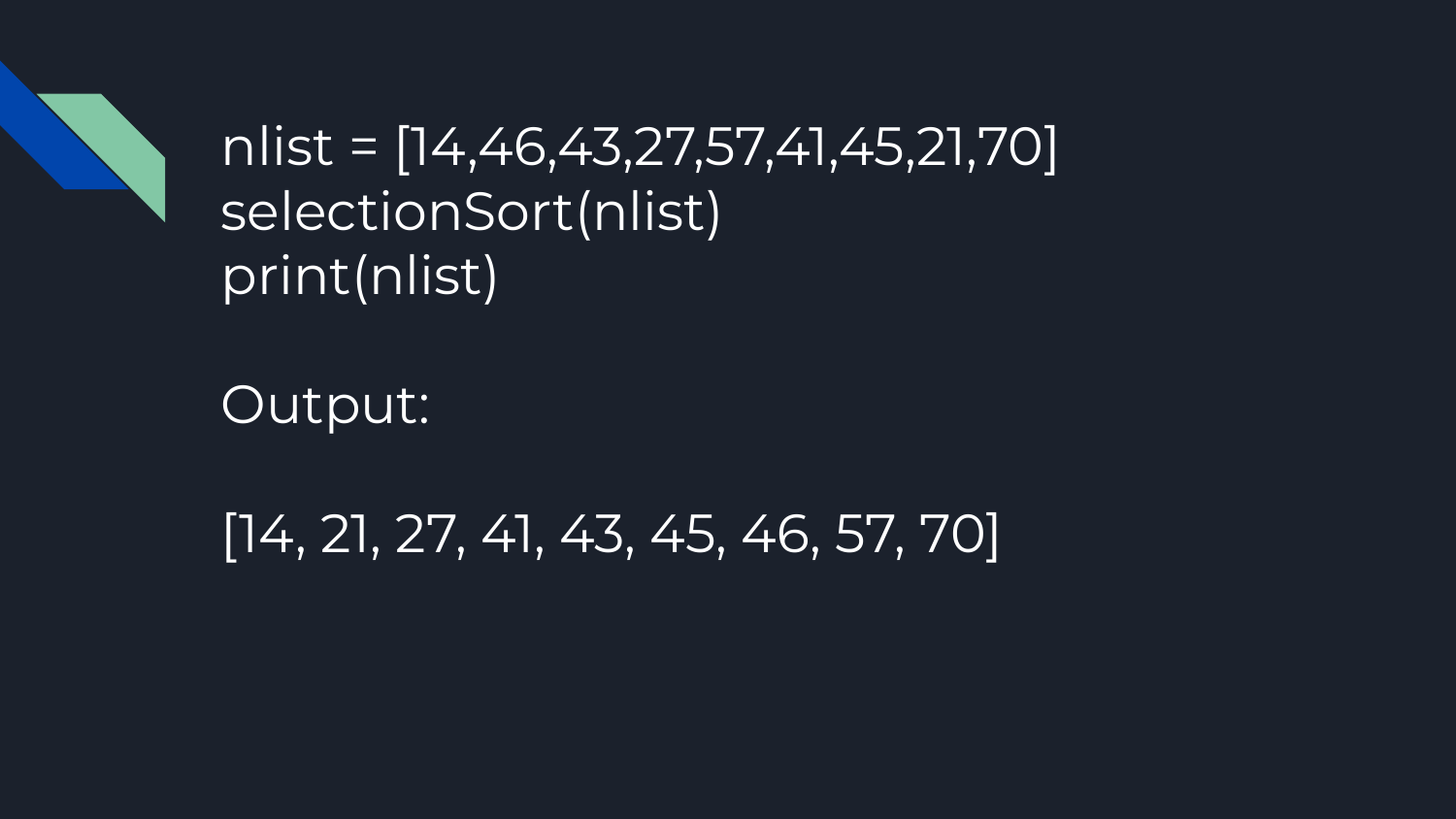

# nlist = [14,46,43,27,57,41,45,21,70]
selectionSort(nlist)
print(nlist)

Output:

[14, 21, 27, 41, 43, 45, 46, 57, 70]